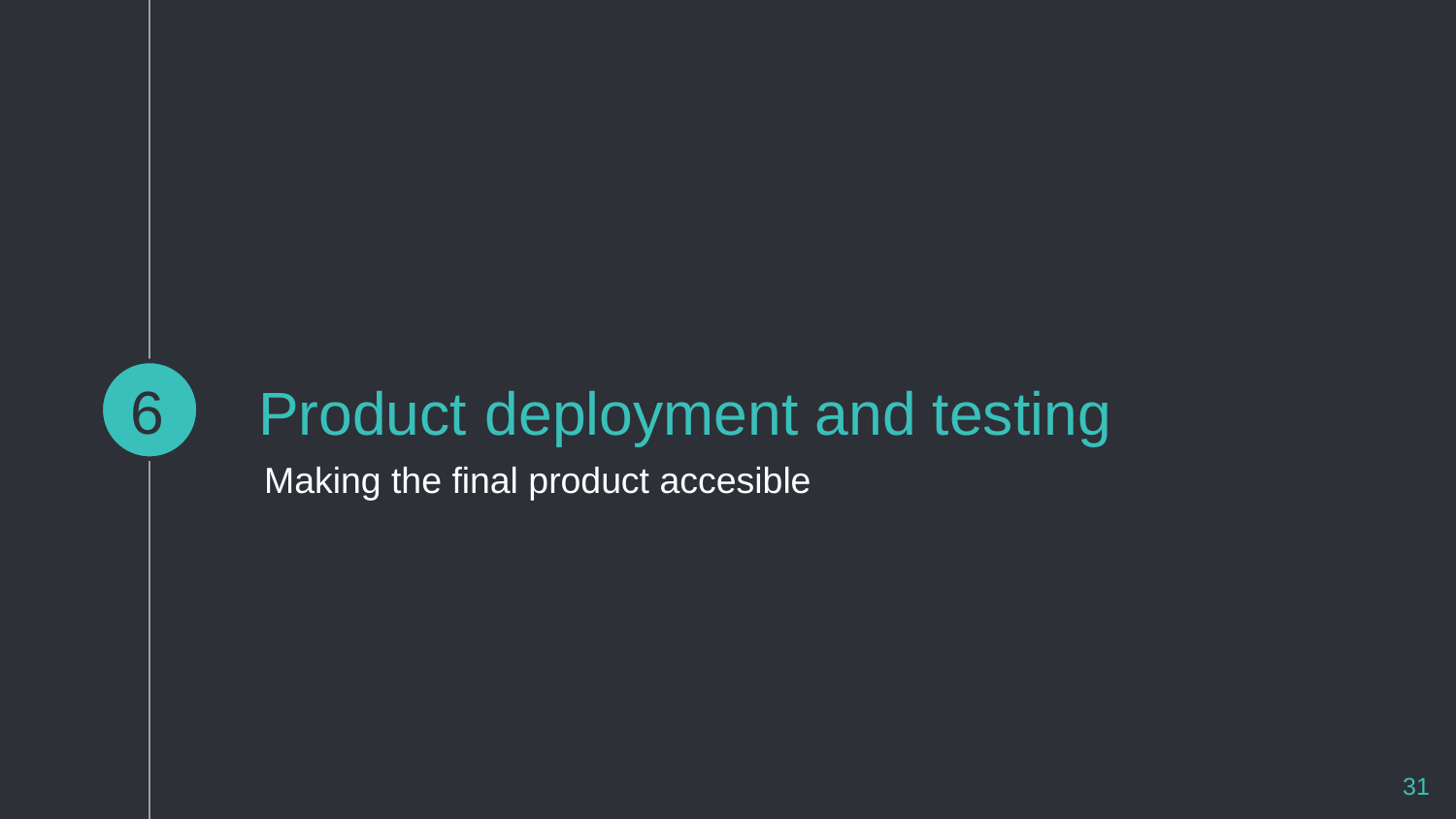

6
# Product deployment and testing
Making the final product accesible
31